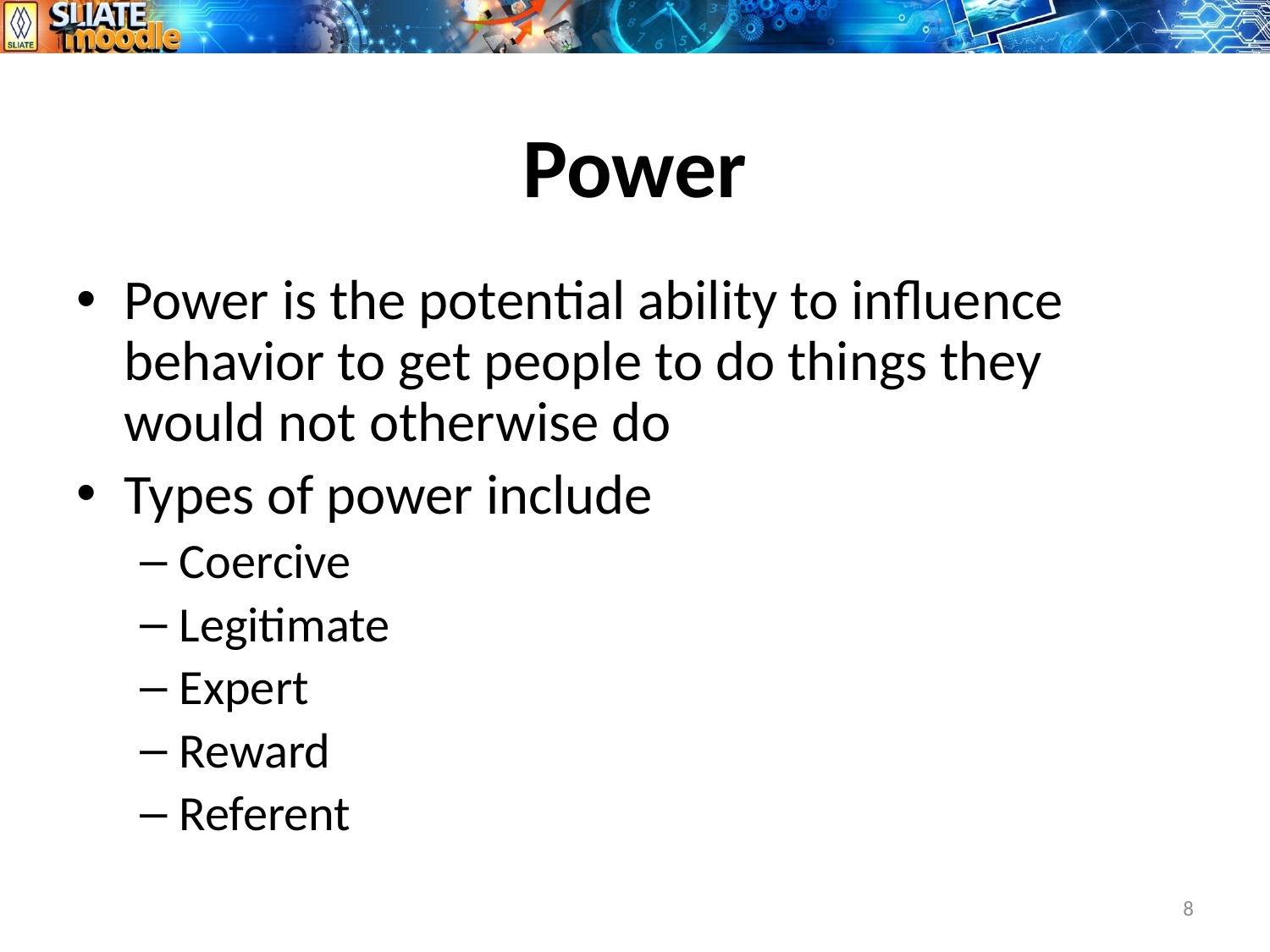

# Power
Power is the potential ability to influence behavior to get people to do things they would not otherwise do
Types of power include
Coercive
Legitimate
Expert
Reward
Referent
8